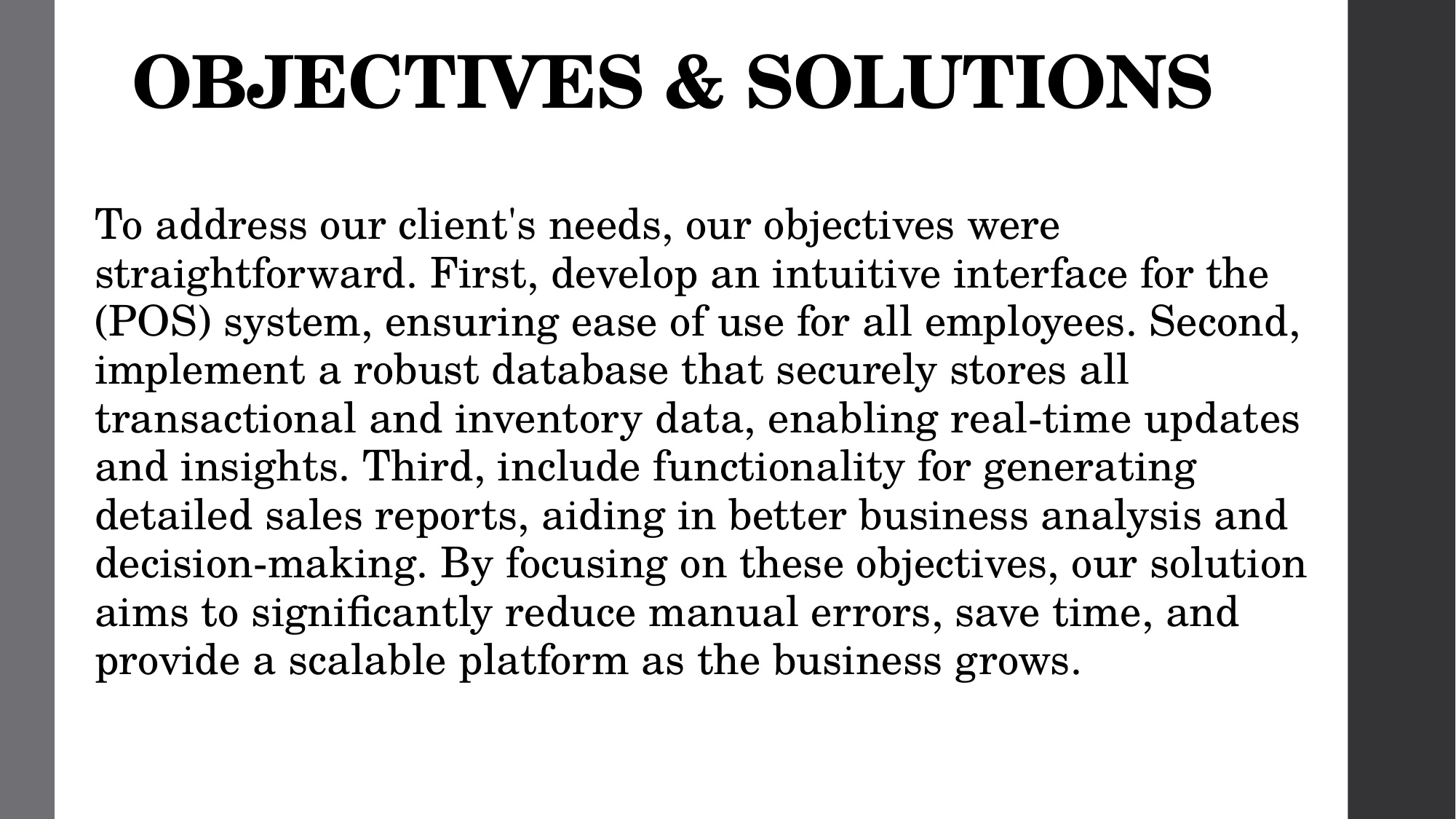

# OBJECTIVES & SOLUTIONS
To address our client's needs, our objectives were straightforward. First, develop an intuitive interface for the (POS) system, ensuring ease of use for all employees. Second, implement a robust database that securely stores all transactional and inventory data, enabling real-time updates and insights. Third, include functionality for generating detailed sales reports, aiding in better business analysis and decision-making. By focusing on these objectives, our solution aims to significantly reduce manual errors, save time, and provide a scalable platform as the business grows.